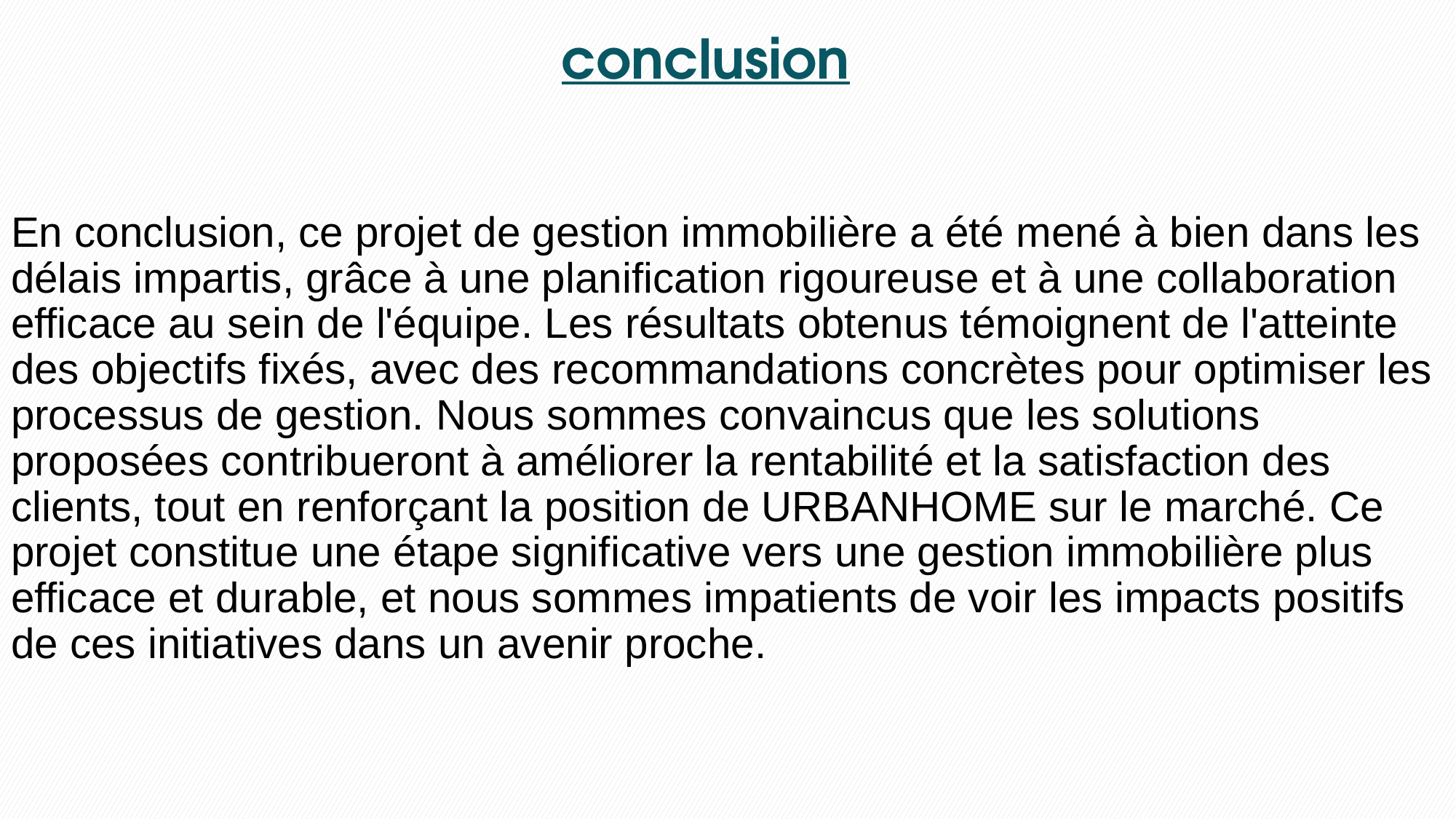

# conclusion

En conclusion, ce projet de gestion immobilière a été mené à bien dans les délais impartis, grâce à une planification rigoureuse et à une collaboration efficace au sein de l'équipe. Les résultats obtenus témoignent de l'atteinte des objectifs fixés, avec des recommandations concrètes pour optimiser les processus de gestion. Nous sommes convaincus que les solutions proposées contribueront à améliorer la rentabilité et la satisfaction des clients, tout en renforçant la position de URBANHOME sur le marché. Ce projet constitue une étape significative vers une gestion immobilière plus efficace et durable, et nous sommes impatients de voir les impacts positifs de ces initiatives dans un avenir proche.